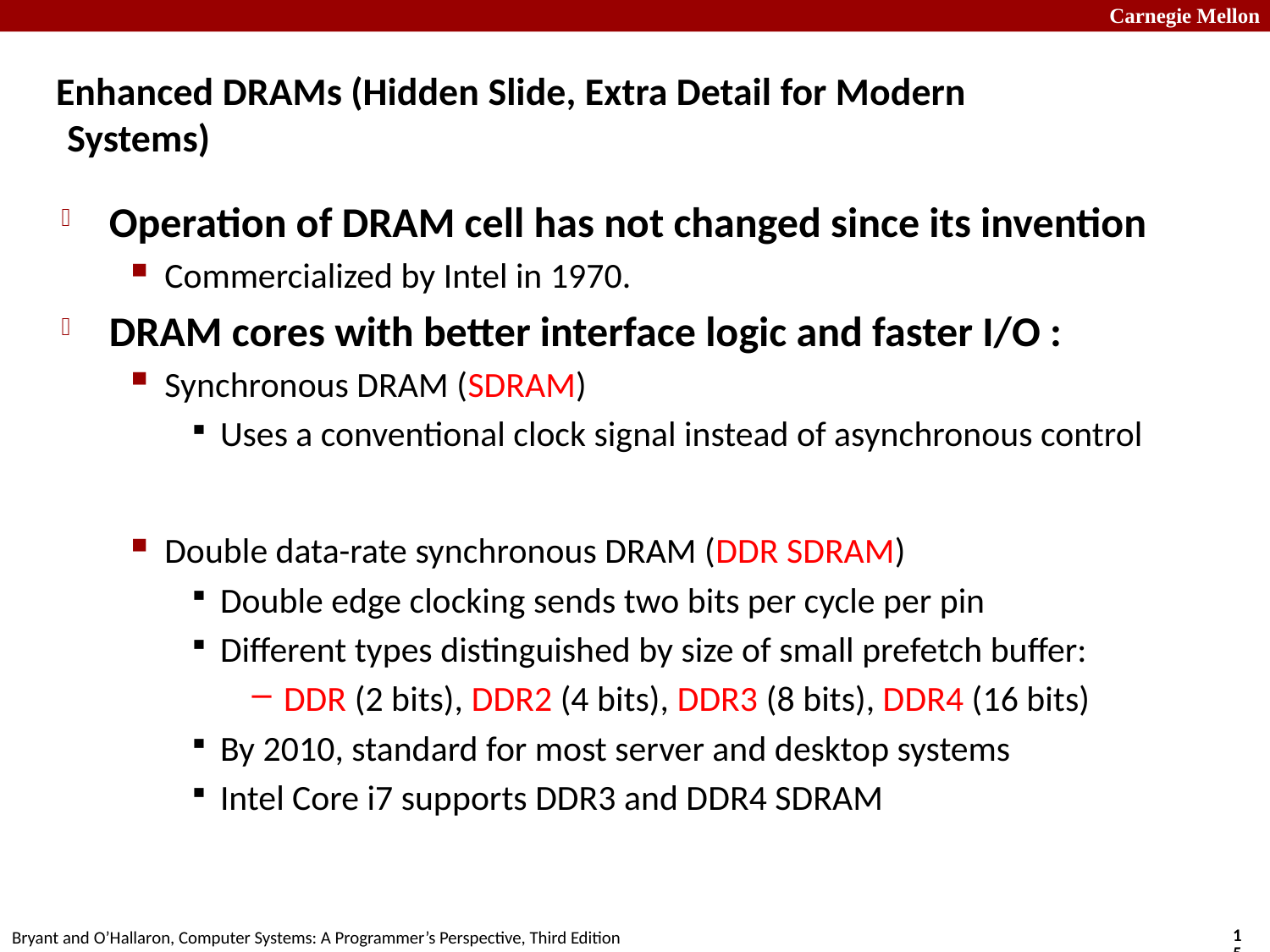

# Enhanced DRAMs (Hidden Slide, Extra Detail for Modern Systems)
Operation of DRAM cell has not changed since its invention
Commercialized by Intel in 1970.
DRAM cores with better interface logic and faster I/O :
Synchronous DRAM (SDRAM)
Uses a conventional clock signal instead of asynchronous control

Double data-rate synchronous DRAM (DDR SDRAM)
Double edge clocking sends two bits per cycle per pin
Different types distinguished by size of small prefetch buffer:
DDR (2 bits), DDR2 (4 bits), DDR3 (8 bits), DDR4 (16 bits)
By 2010, standard for most server and desktop systems
Intel Core i7 supports DDR3 and DDR4 SDRAM
15